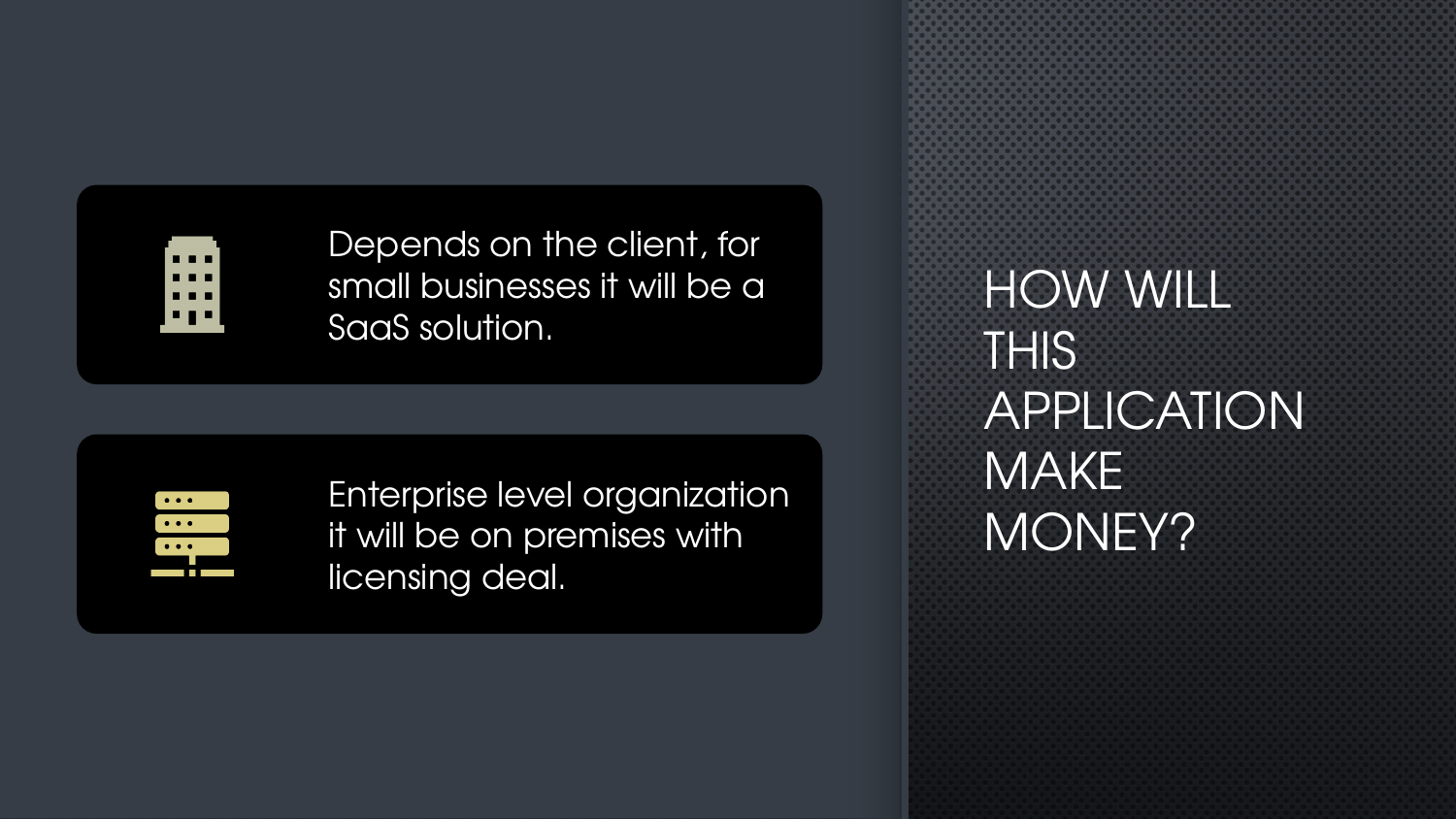

# How will this application make Money?
Depends on the client, for small businesses it will be a SaaS solution.
Enterprise level organization it will be on premises with licensing deal.